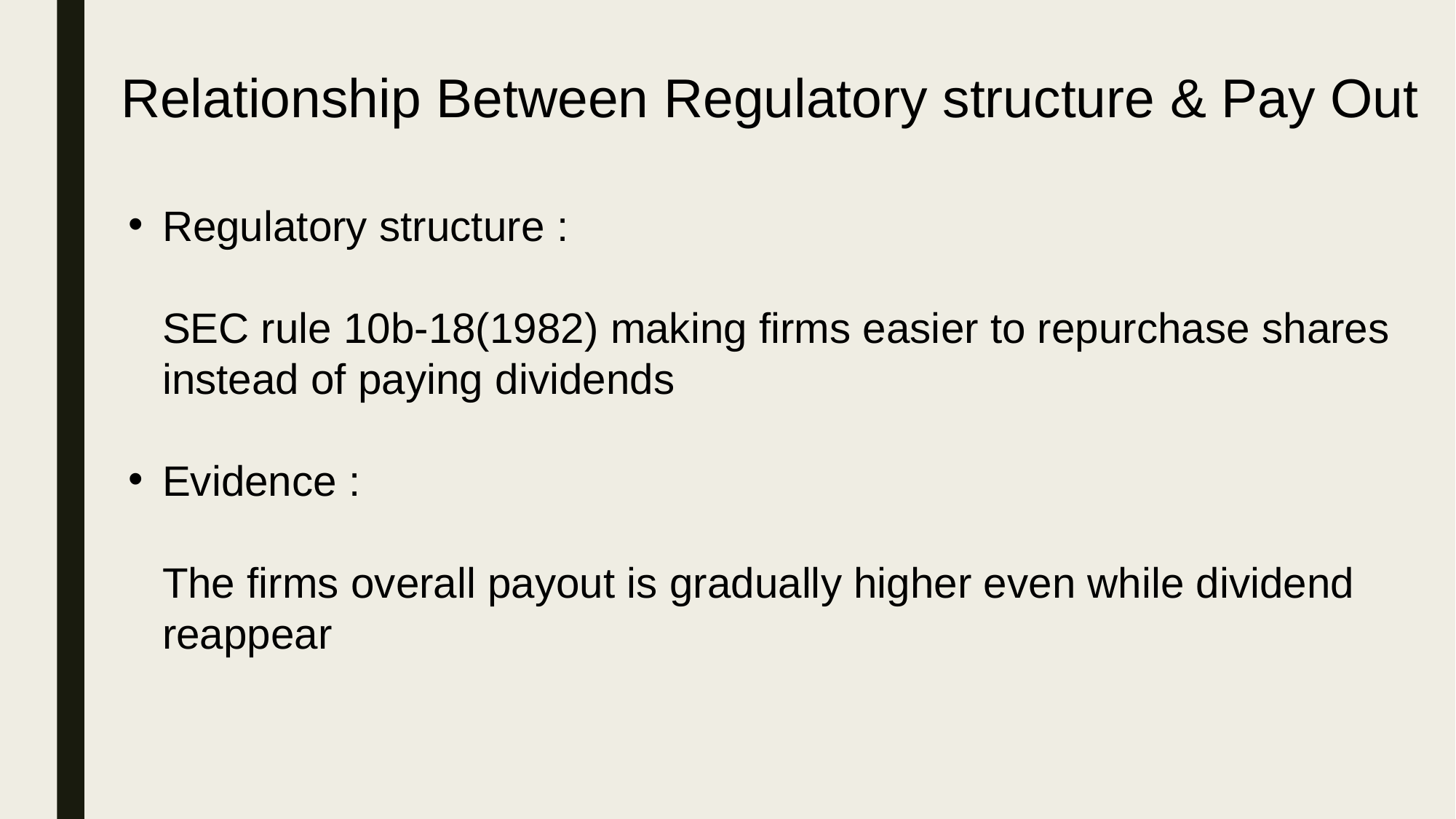

Relationship Between Regulatory structure & Pay Out
Regulatory structure :
SEC rule 10b-18(1982) making firms easier to repurchase shares instead of paying dividends

Evidence :
The firms overall payout is gradually higher even while dividend reappear